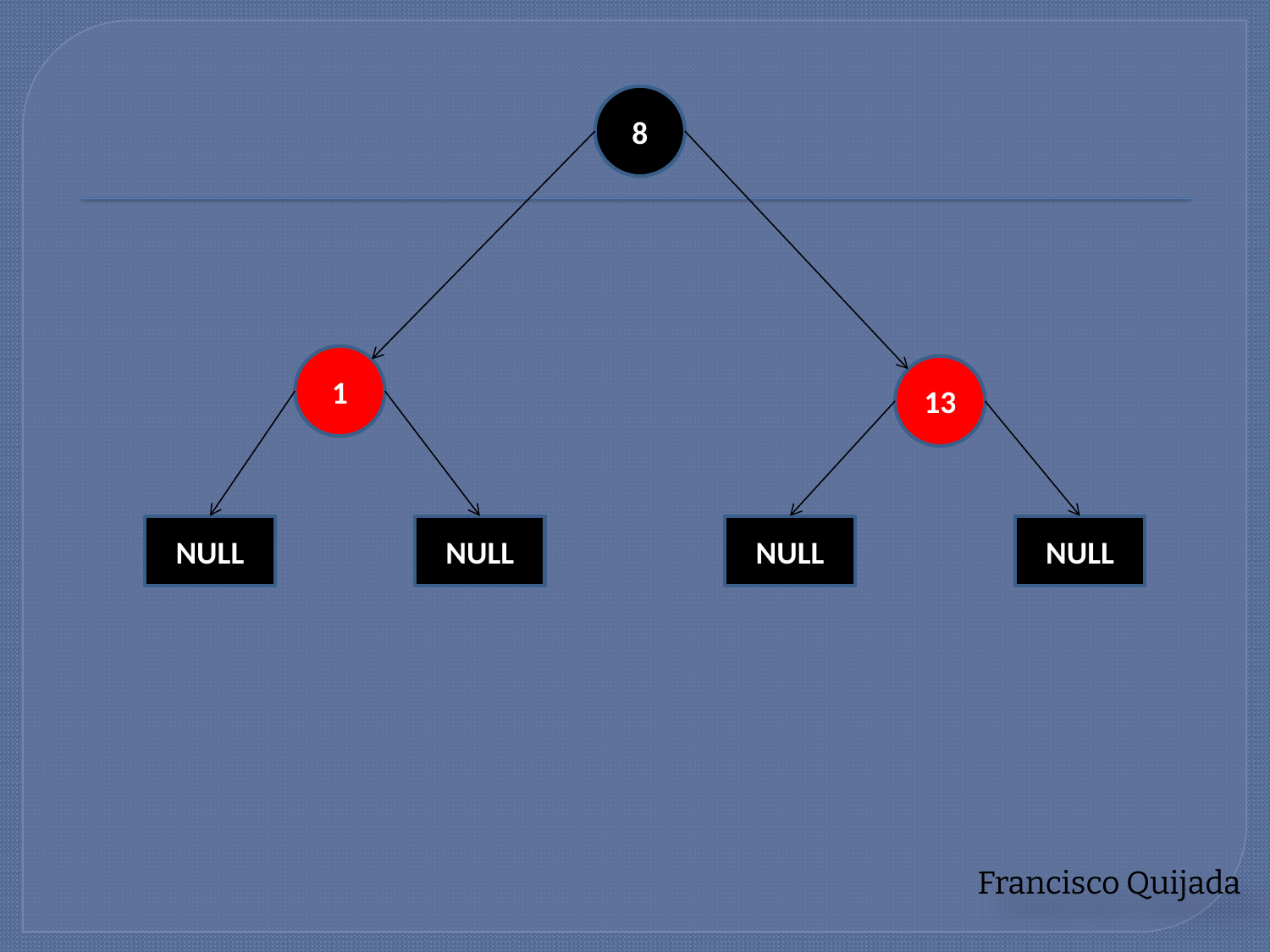

8
1
13
NULL
NULL
NULL
NULL
Francisco Quijada